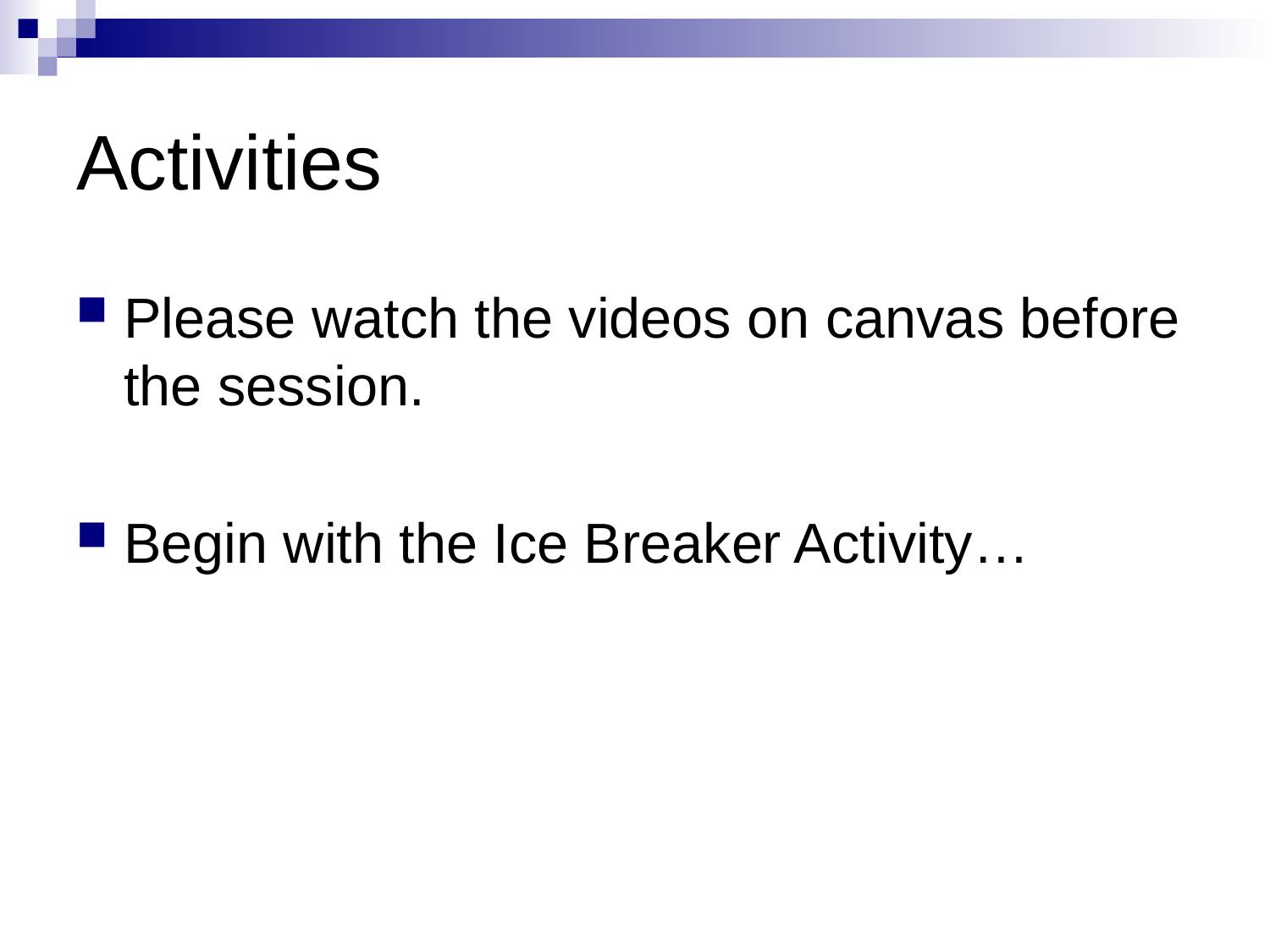

# Activities
Please watch the videos on canvas before the session.

Begin with the Ice Breaker Activity…